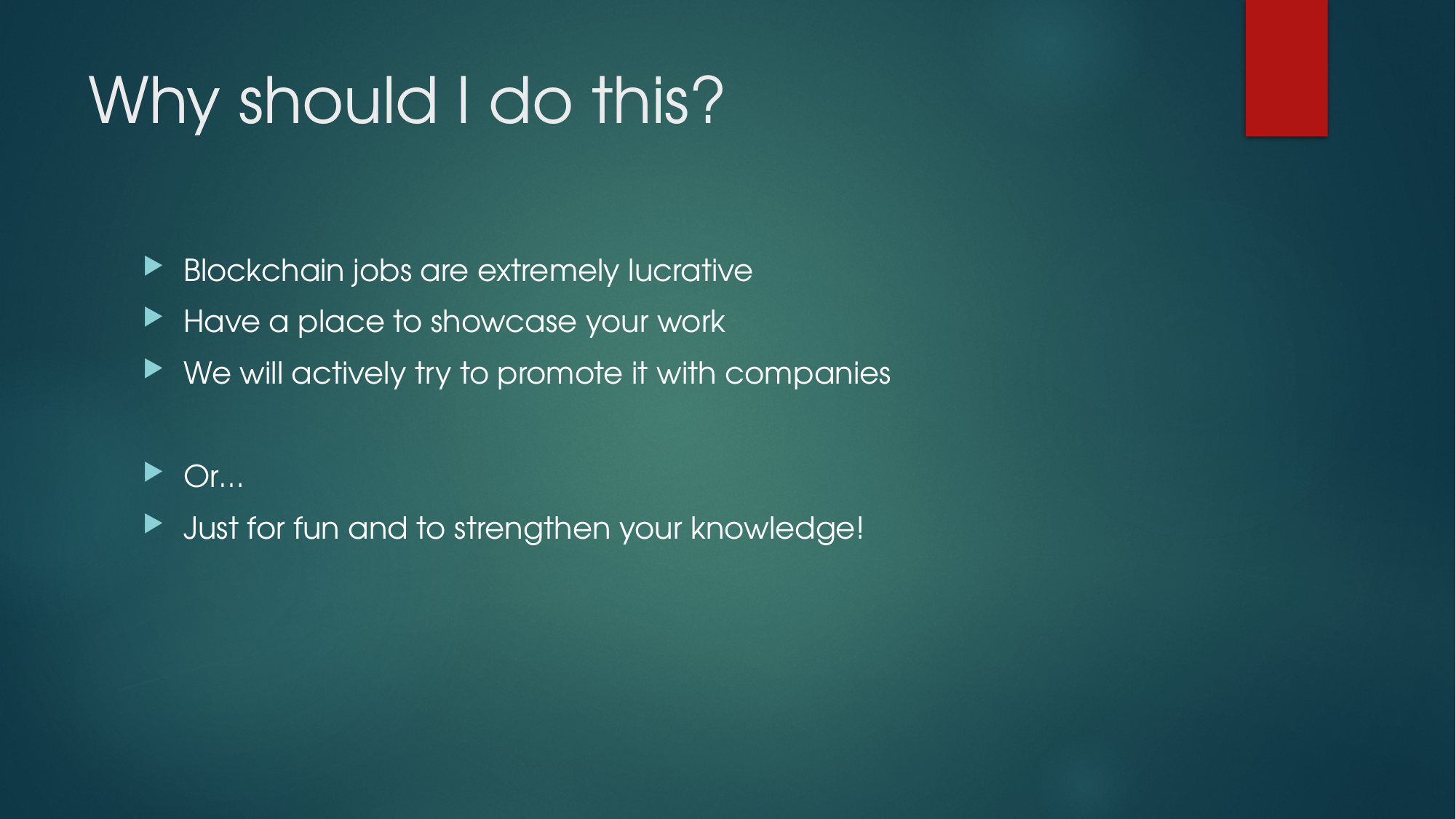

# Why should I do this?
Blockchain jobs are extremely lucrative
Have a place to showcase your work
We will actively try to promote it with companies

Or…
Just for fun and to strengthen your knowledge!